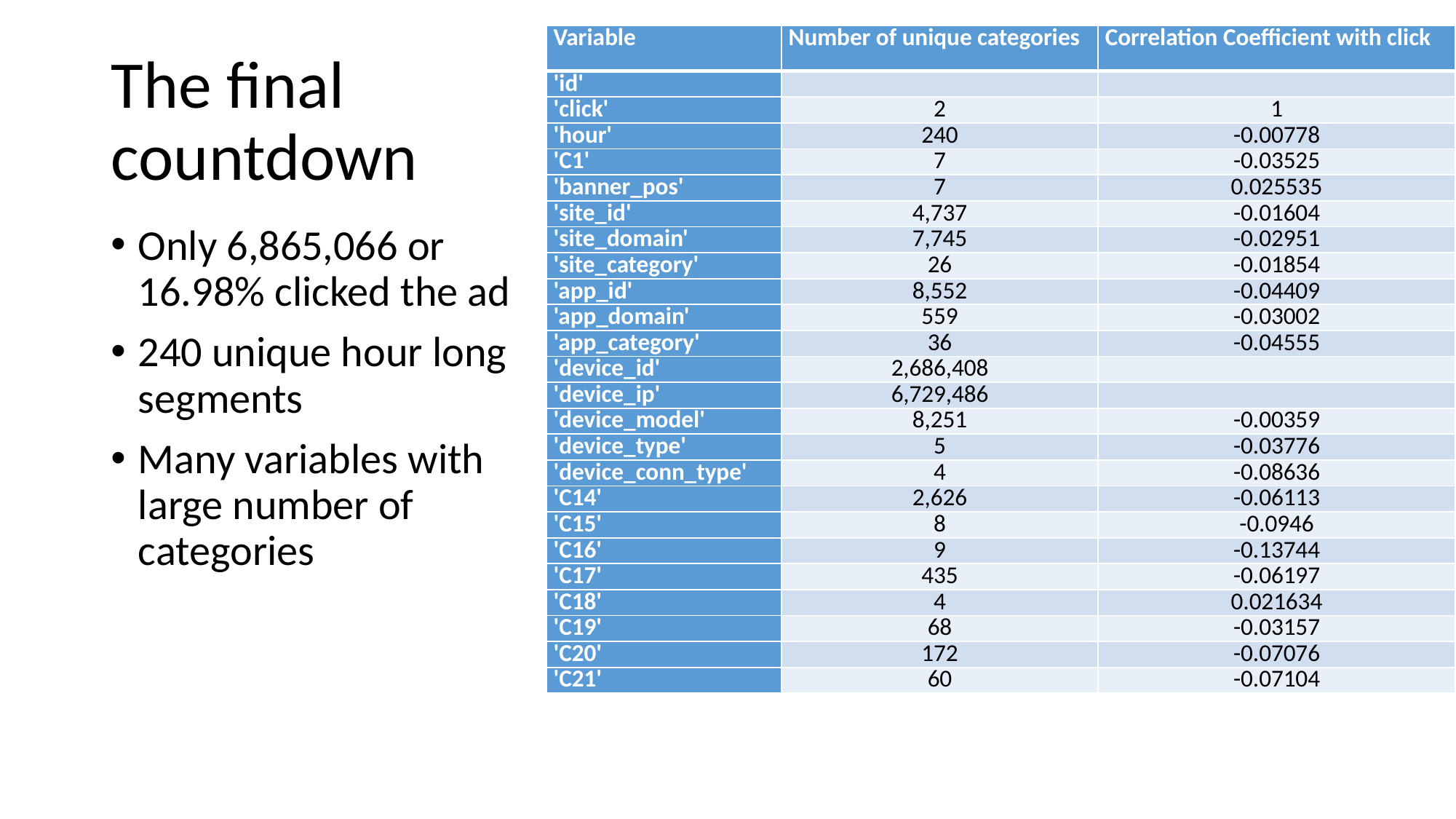

| Variable | Number of unique categories | Correlation Coefficient with click |
| --- | --- | --- |
| 'id' |  |  |
| 'click' | 2 | 1 |
| 'hour' | 240 | -0.00778 |
| 'C1' | 7 | -0.03525 |
| 'banner\_pos' | 7 | 0.025535 |
| 'site\_id' | 4,737 | -0.01604 |
| 'site\_domain' | 7,745 | -0.02951 |
| 'site\_category' | 26 | -0.01854 |
| 'app\_id' | 8,552 | -0.04409 |
| 'app\_domain' | 559 | -0.03002 |
| 'app\_category' | 36 | -0.04555 |
| 'device\_id' | 2,686,408 |  |
| 'device\_ip' | 6,729,486 |  |
| 'device\_model' | 8,251 | -0.00359 |
| 'device\_type' | 5 | -0.03776 |
| 'device\_conn\_type' | 4 | -0.08636 |
| 'C14' | 2,626 | -0.06113 |
| 'C15' | 8 | -0.0946 |
| 'C16' | 9 | -0.13744 |
| 'C17' | 435 | -0.06197 |
| 'C18' | 4 | 0.021634 |
| 'C19' | 68 | -0.03157 |
| 'C20' | 172 | -0.07076 |
| 'C21' | 60 | -0.07104 |
# The final countdown
Only 6,865,066 or 16.98% clicked the ad
240 unique hour long segments
Many variables with large number of categories